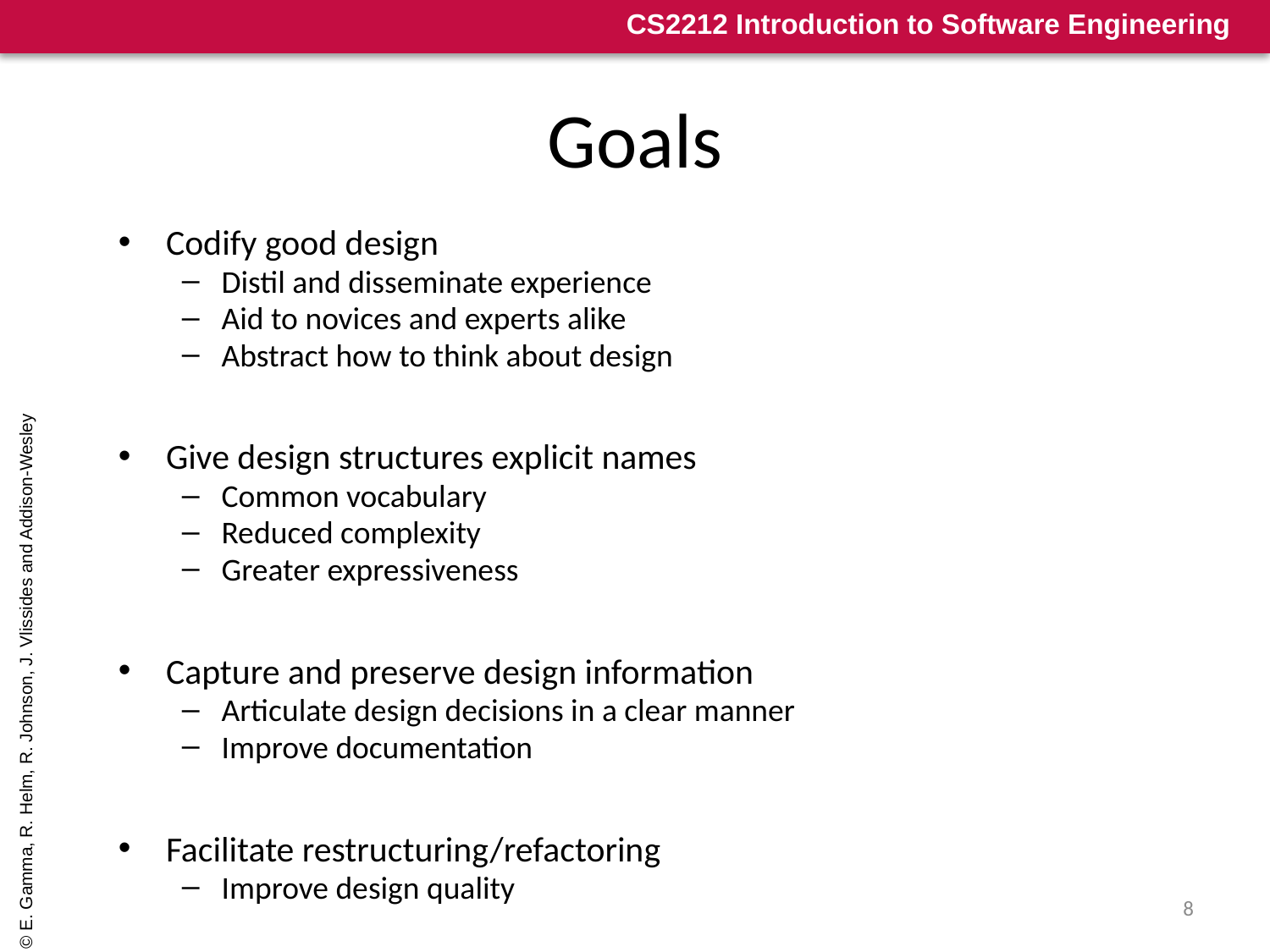

# Goals
Codify good design
Distil and disseminate experience
Aid to novices and experts alike
Abstract how to think about design

Give design structures explicit names
Common vocabulary
Reduced complexity
Greater expressiveness

Capture and preserve design information
Articulate design decisions in a clear manner
Improve documentation

Facilitate restructuring/refactoring
Improve design quality
© E. Gamma, R. Helm, R. Johnson, J. Vlissides and Addison-Wesley
8